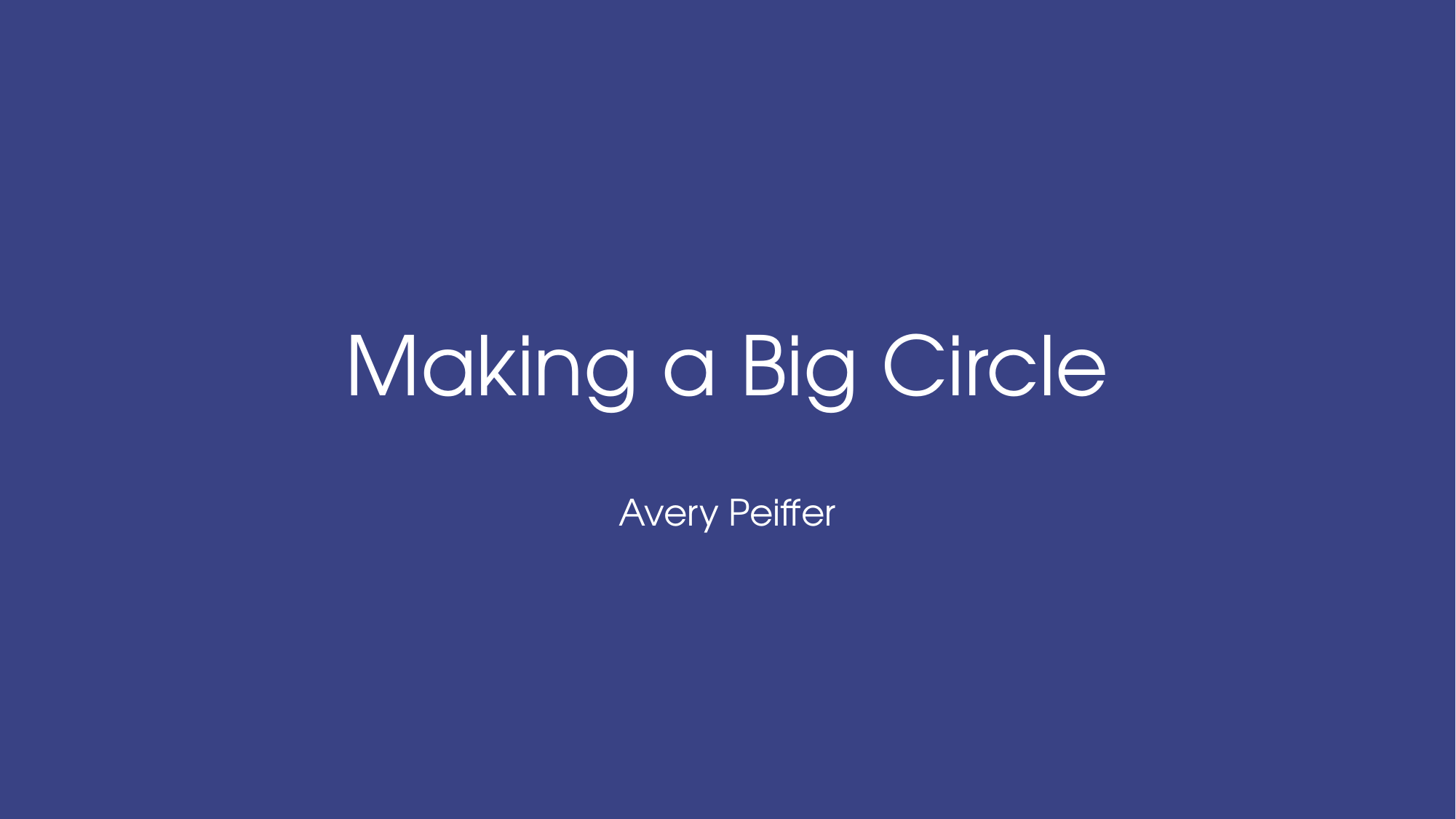

# Making a Big Circle

Avery Peiffer